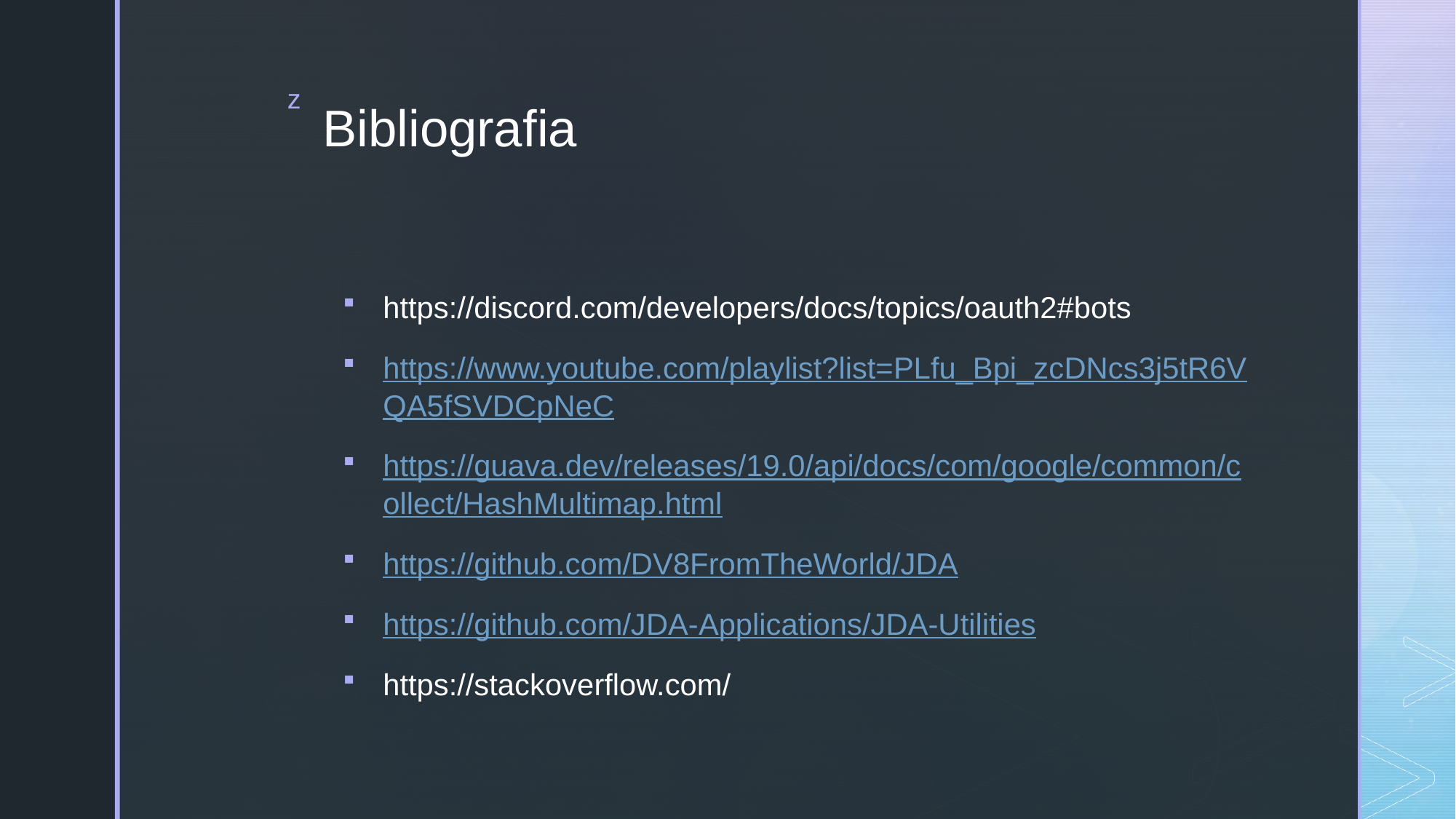

# Bibliografia
https://discord.com/developers/docs/topics/oauth2#bots
https://www.youtube.com/playlist?list=PLfu_Bpi_zcDNcs3j5tR6VQA5fSVDCpNeC
https://guava.dev/releases/19.0/api/docs/com/google/common/collect/HashMultimap.html
https://github.com/DV8FromTheWorld/JDA
https://github.com/JDA-Applications/JDA-Utilities
https://stackoverflow.com/